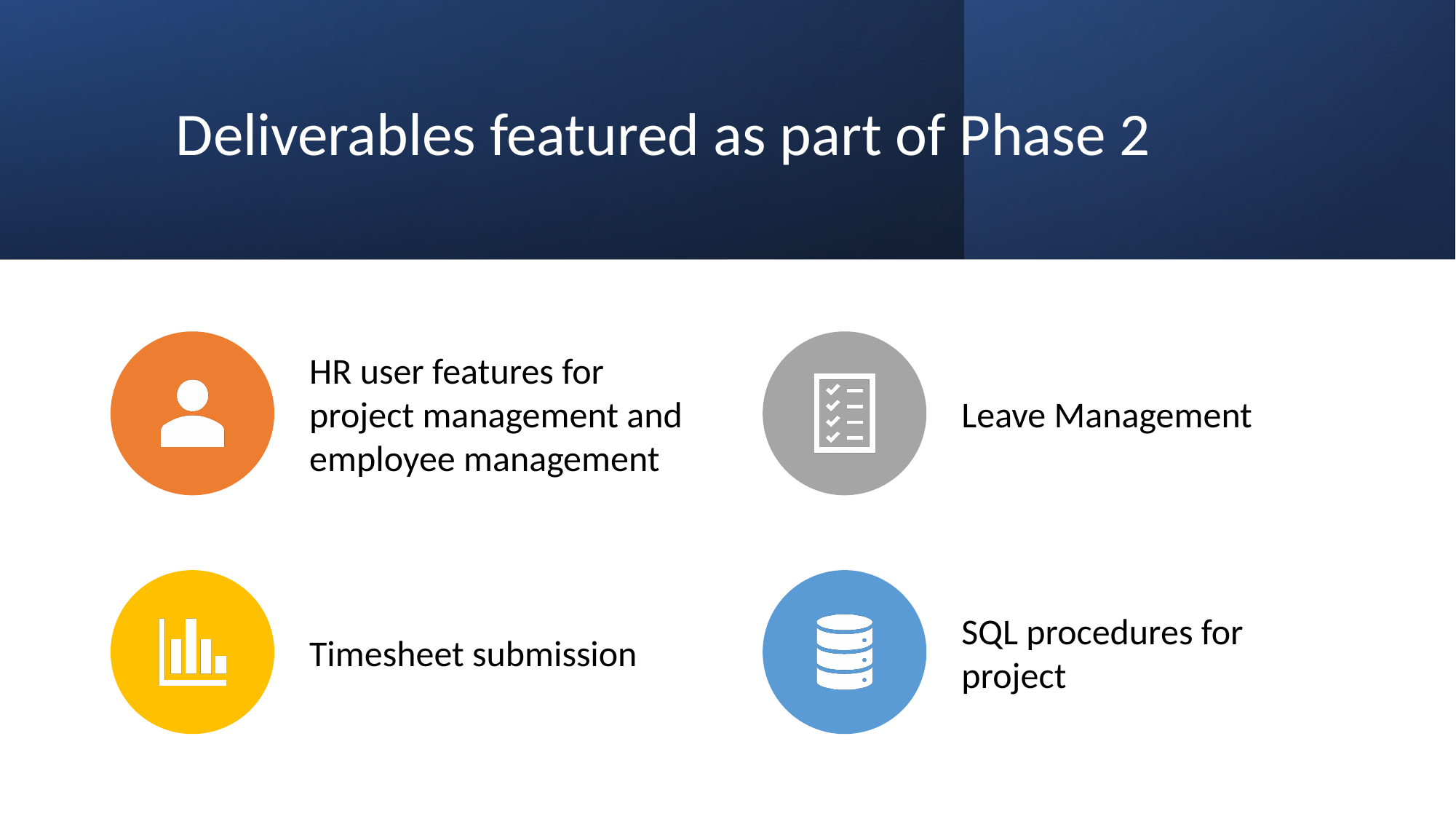

# Deliverables featured as part of Phase 2
HR user features for project management and employee management
Leave Management
Timesheet submission
SQL procedures for project